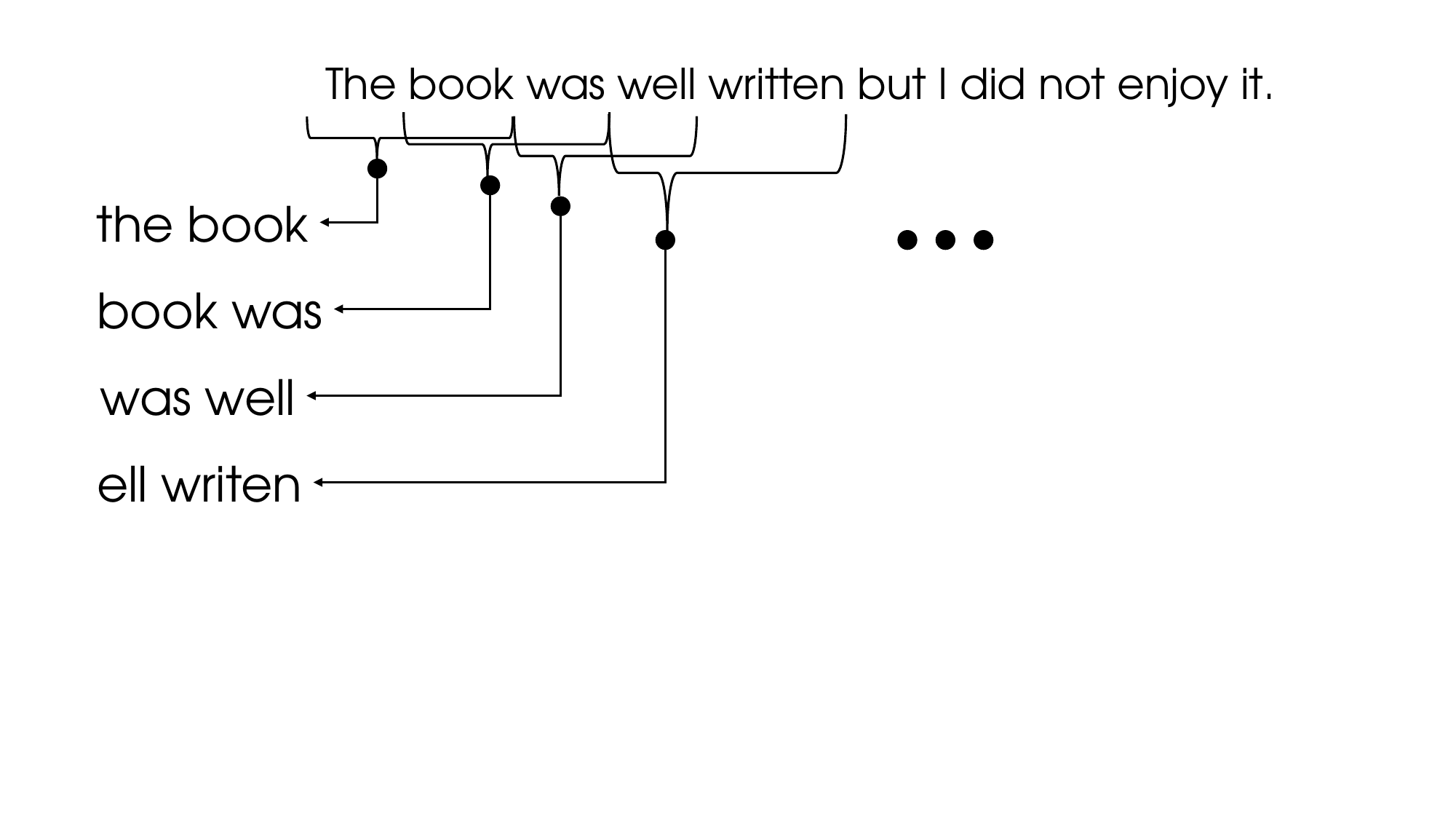

The book was well written but I did not enjoy it.

the book

book was
was well
ell writen